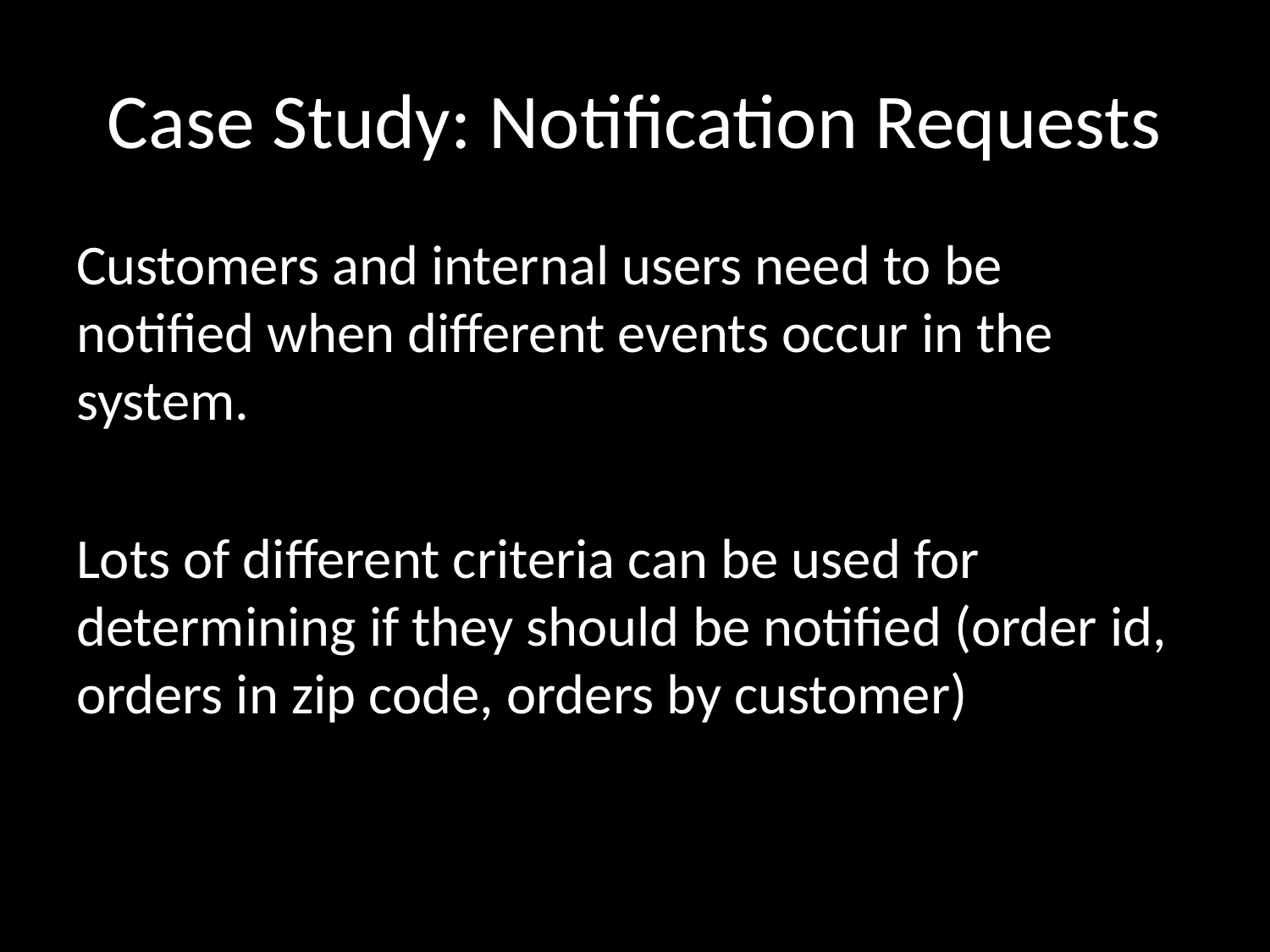

# Case Study: Notification Requests
Customers and internal users need to be notified when different events occur in the system.

Lots of different criteria can be used for determining if they should be notified (order id, orders in zip code, orders by customer)